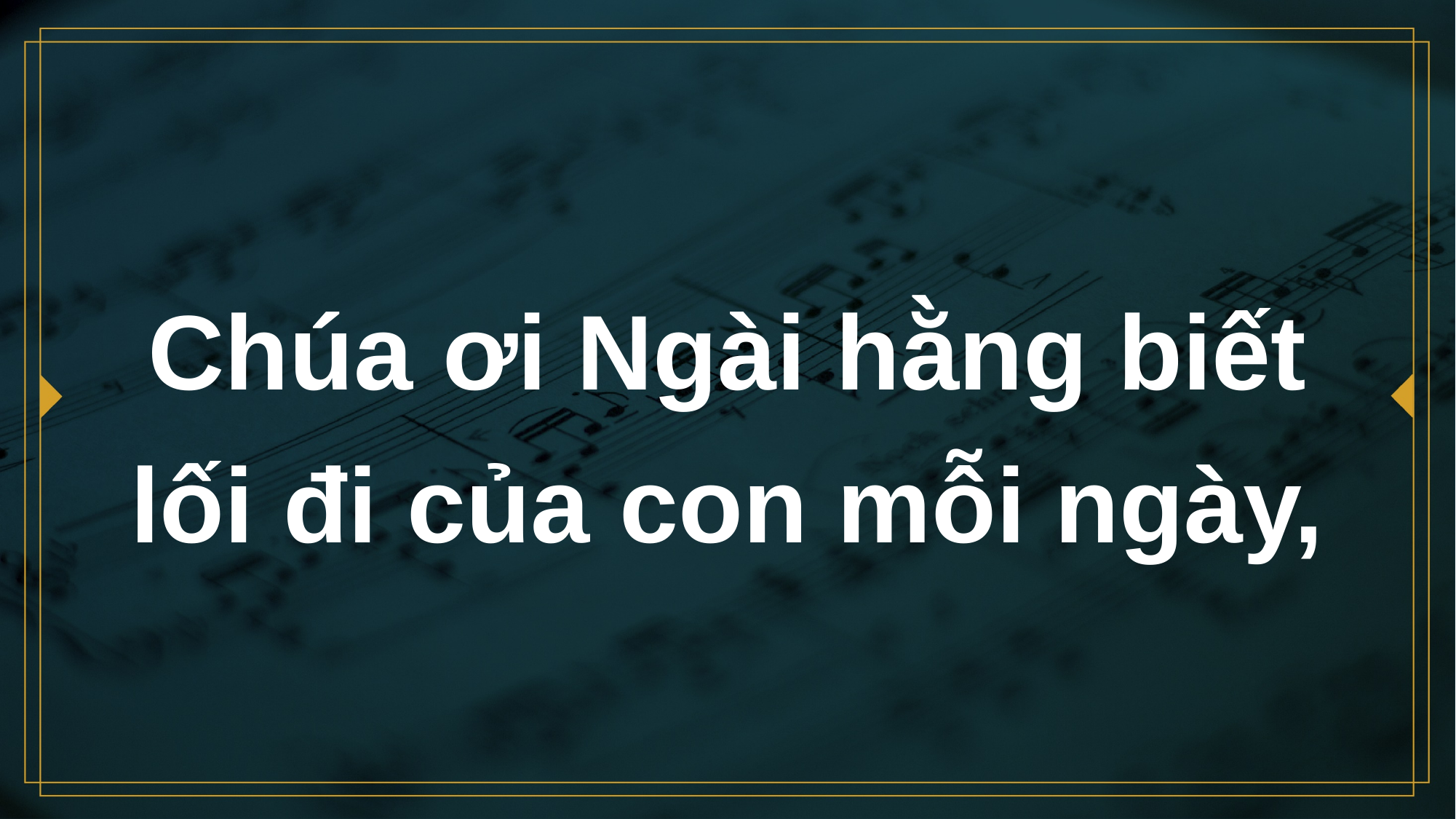

# Chúa ơi Ngài hằng biết lối đi của con mỗi ngày,